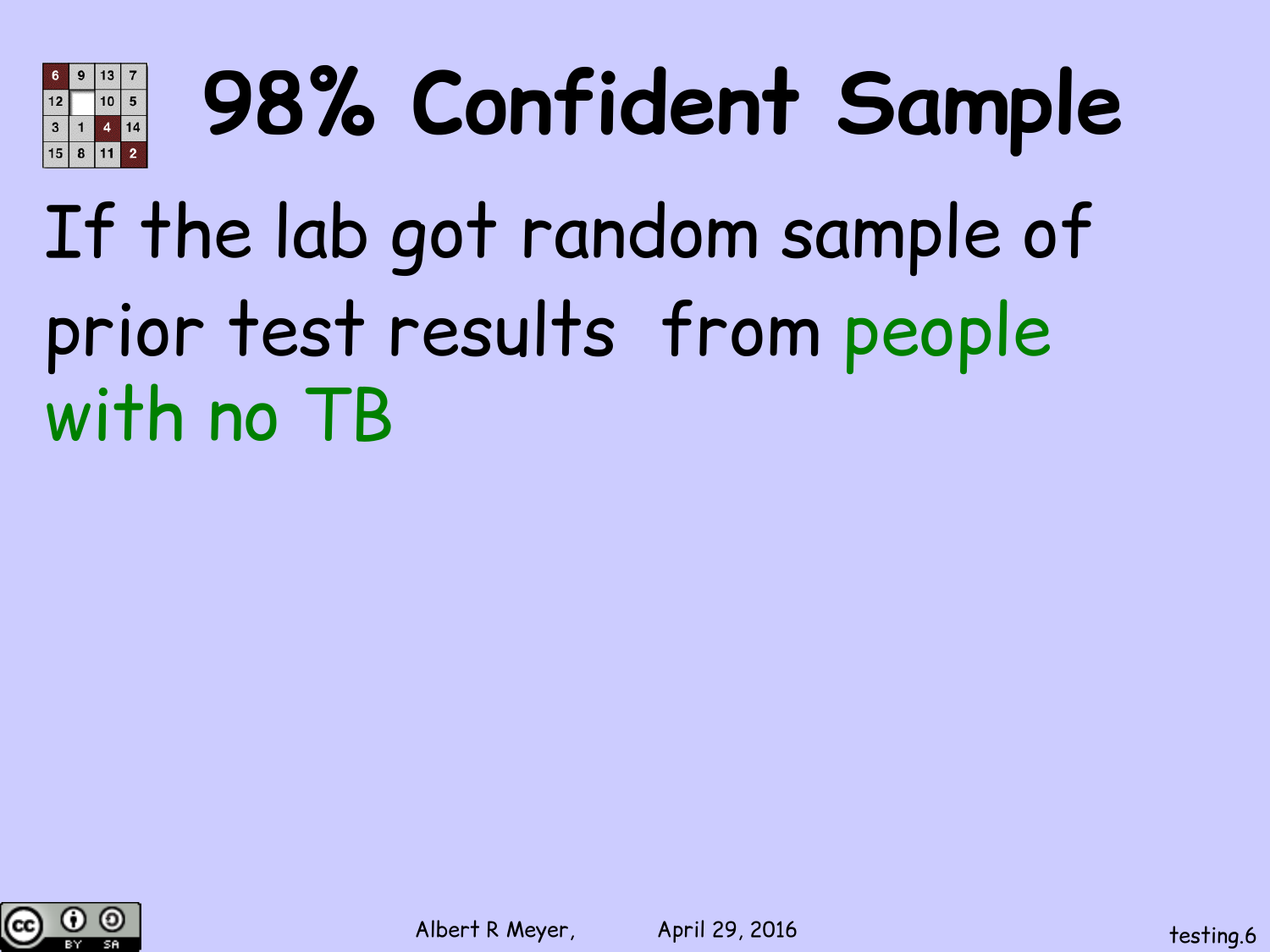

98% Confident Sample
If the lab got random sample of
prior test results  from people with no TB
testing.6